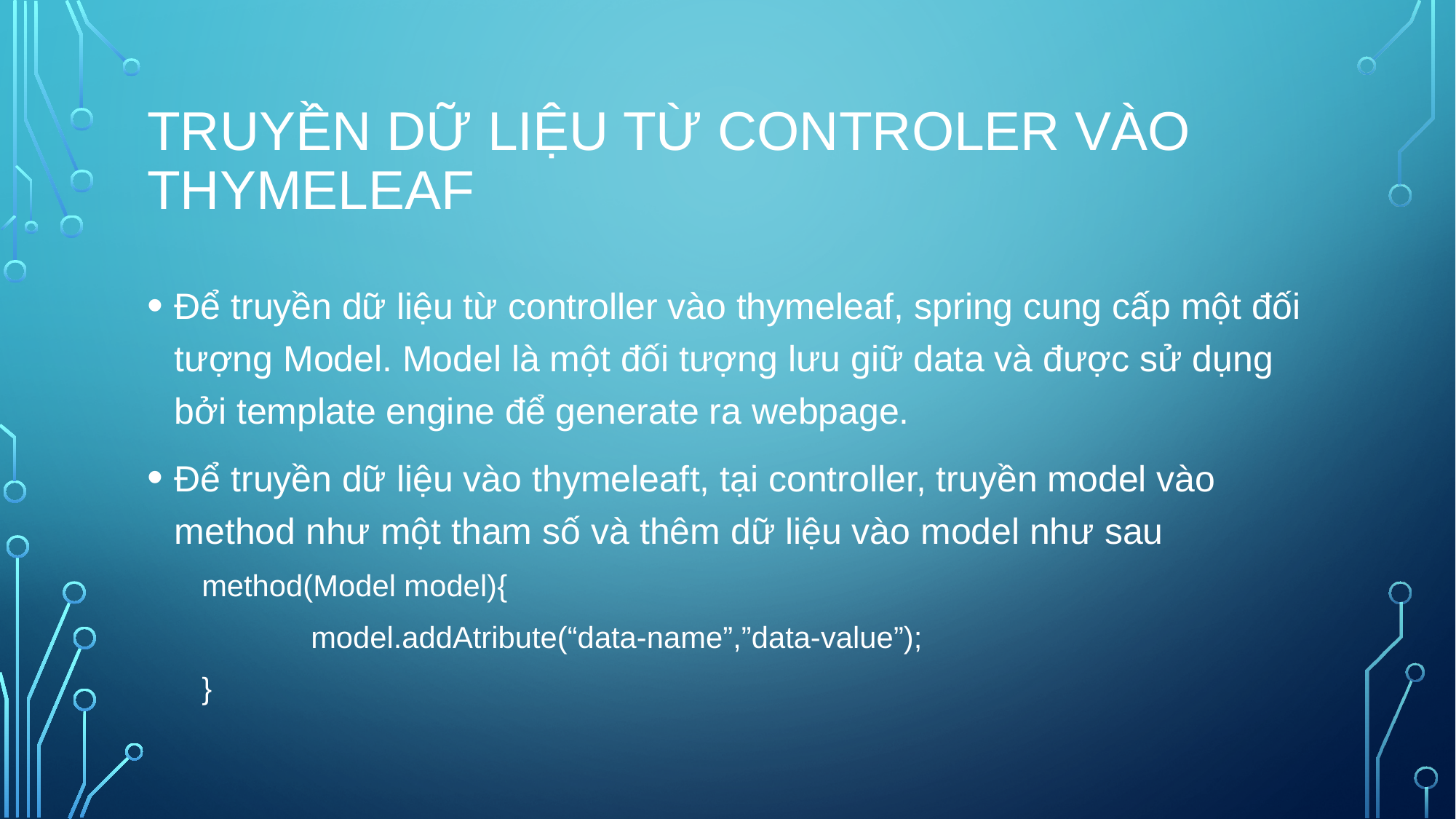

# Truyền DỮ LIỆU TỪ CONtroler vào THYMELEAF
Để truyền dữ liệu từ controller vào thymeleaf, spring cung cấp một đối tượng Model. Model là một đối tượng lưu giữ data và được sử dụng bởi template engine để generate ra webpage.
Để truyền dữ liệu vào thymeleaft, tại controller, truyền model vào method như một tham số và thêm dữ liệu vào model như sau
method(Model model){
	model.addAtribute(“data-name”,”data-value”);
}